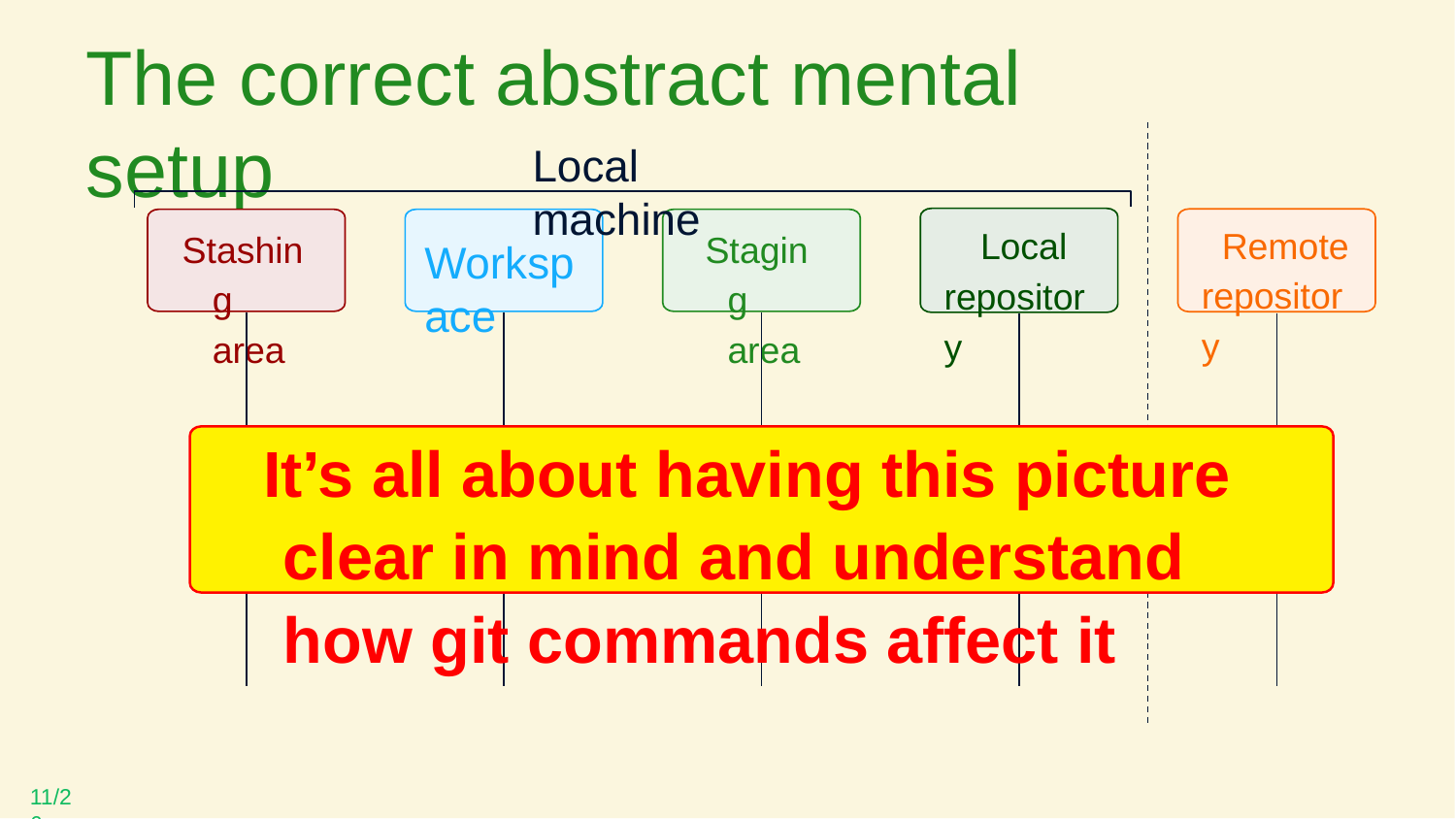

# The correct abstract mental setup

Local machine

Remote repository
Local repository
Staging area
Stashing area
Workspace
It’s all about having this picture clear in mind and understand how git commands affect it

11/26